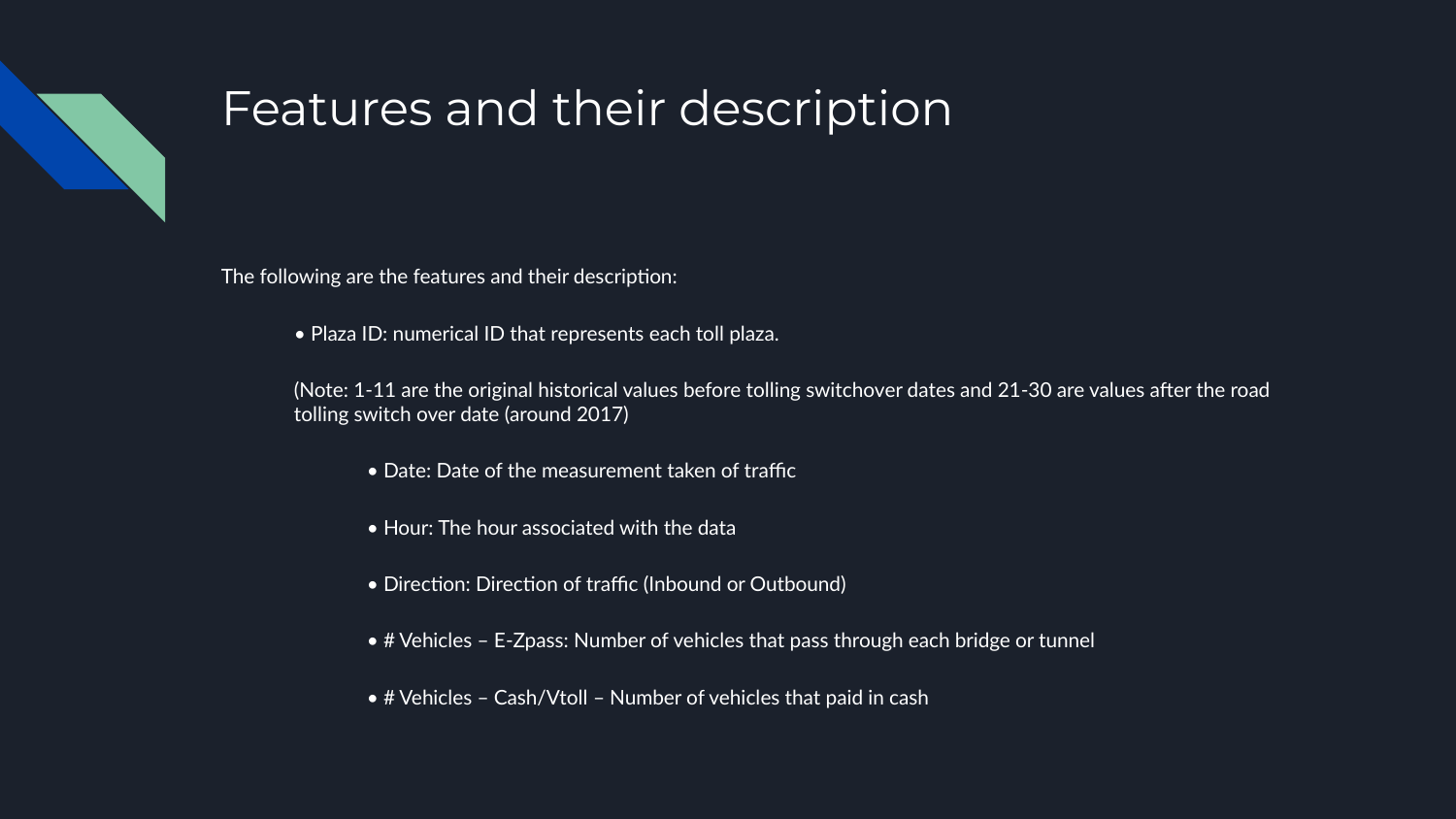

# Features and their description
The following are the features and their description:
• Plaza ID: numerical ID that represents each toll plaza.
(Note: 1-11 are the original historical values before tolling switchover dates and 21-30 are values after the road tolling switch over date (around 2017)
    	• Date: Date of the measurement taken of traffic
    	• Hour: The hour associated with the data
    	• Direction: Direction of traffic (Inbound or Outbound)
    	• # Vehicles – E-Zpass: Number of vehicles that pass through each bridge or tunnel
    	• # Vehicles – Cash/Vtoll – Number of vehicles that paid in cash